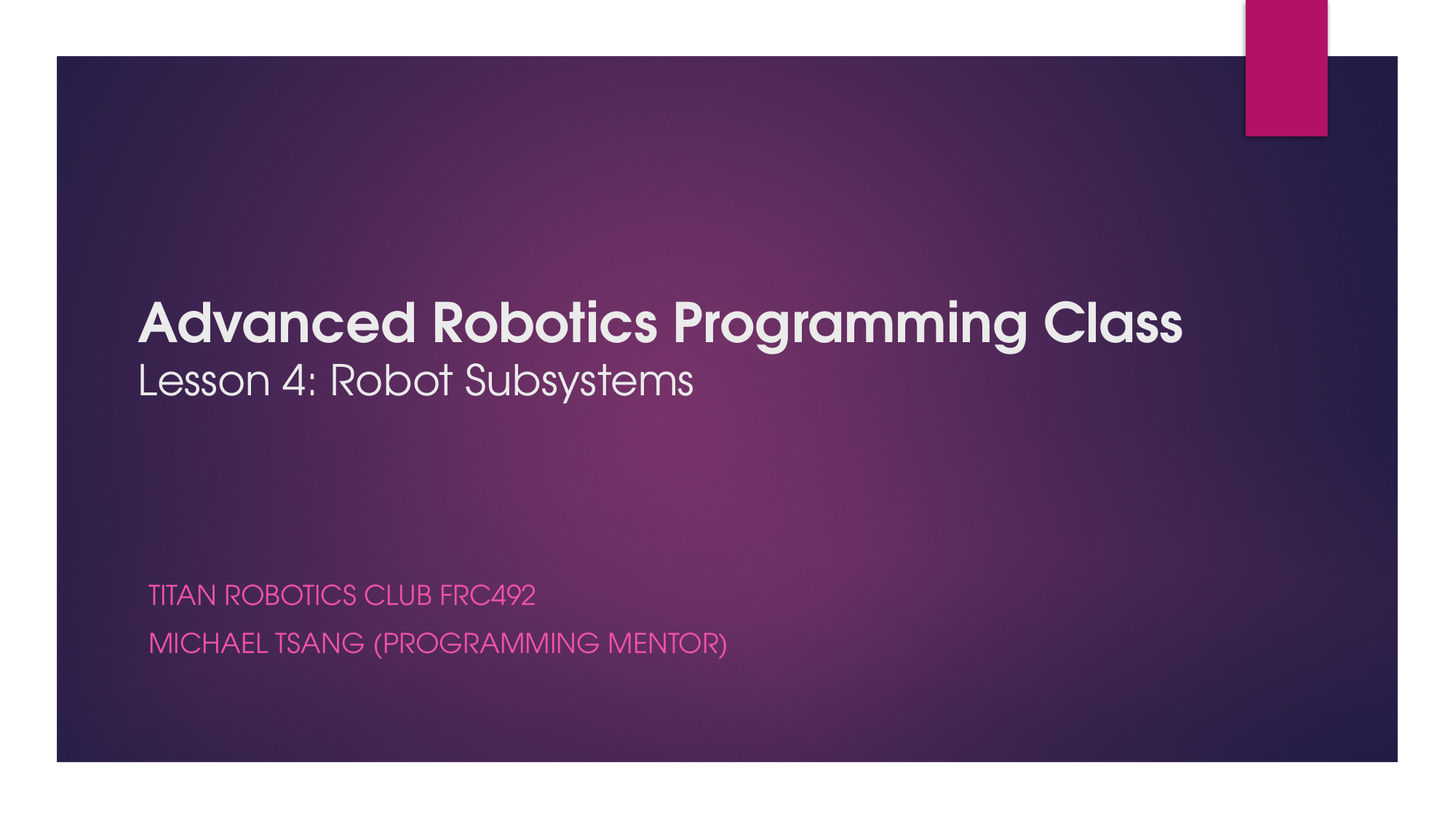

# Advanced Robotics Programming Class Lesson 4: Robot Subsystems
Titan Robotics Club FRC492
Michael Tsang (Programming Mentor)